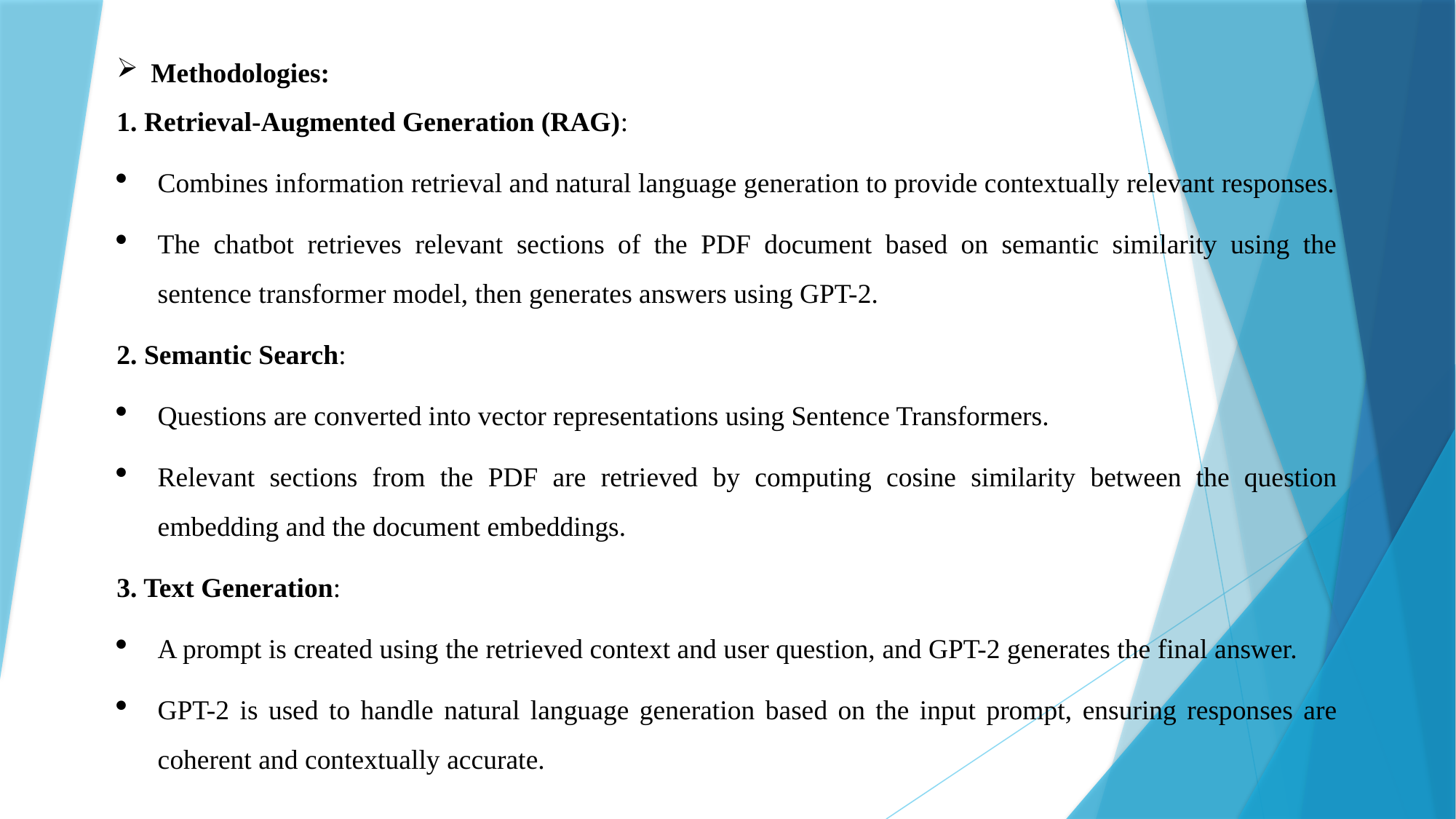

Methodologies:
1. Retrieval-Augmented Generation (RAG):
Combines information retrieval and natural language generation to provide contextually relevant responses.
The chatbot retrieves relevant sections of the PDF document based on semantic similarity using the sentence transformer model, then generates answers using GPT-2.
2. Semantic Search:
Questions are converted into vector representations using Sentence Transformers.
Relevant sections from the PDF are retrieved by computing cosine similarity between the question embedding and the document embeddings.
3. Text Generation:
A prompt is created using the retrieved context and user question, and GPT-2 generates the final answer.
GPT-2 is used to handle natural language generation based on the input prompt, ensuring responses are coherent and contextually accurate.